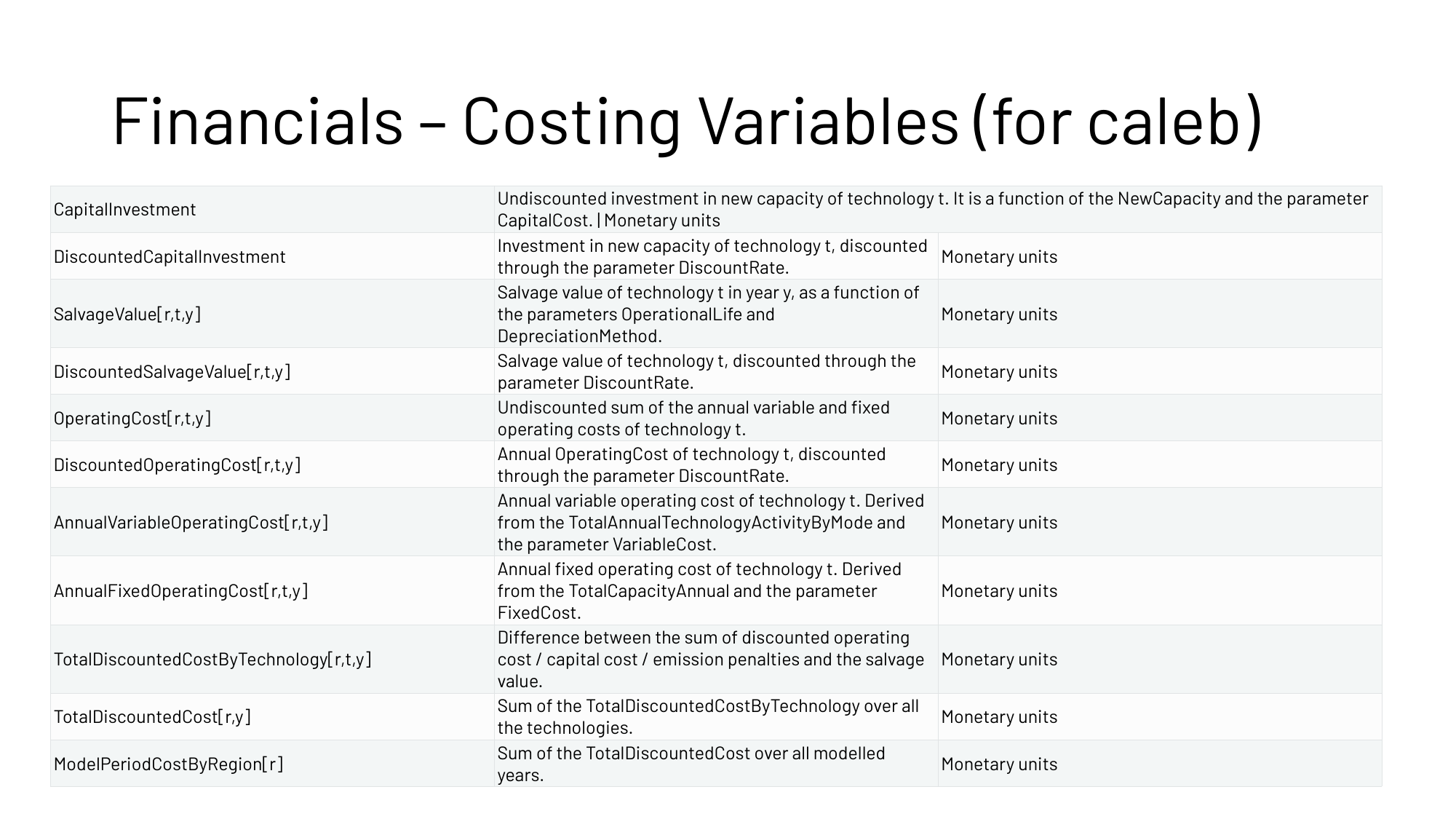

# Financials – Costing Variables (for caleb)
| CapitalInvestment | Undiscounted investment in new capacity of technology t. It is a function of the NewCapacity and the parameter CapitalCost. | Monetary units |  |
| --- | --- | --- |
| DiscountedCapitalInvestment | Investment in new capacity of technology t, discounted through the parameter DiscountRate. | Monetary units |
| SalvageValue[r,t,y] | Salvage value of technology t in year y, as a function of the parameters OperationalLife and DepreciationMethod. | Monetary units |
| DiscountedSalvageValue[r,t,y] | Salvage value of technology t, discounted through the parameter DiscountRate. | Monetary units |
| OperatingCost[r,t,y] | Undiscounted sum of the annual variable and fixed operating costs of technology t. | Monetary units |
| DiscountedOperatingCost[r,t,y] | Annual OperatingCost of technology t, discounted through the parameter DiscountRate. | Monetary units |
| AnnualVariableOperatingCost[r,t,y] | Annual variable operating cost of technology t. Derived from the TotalAnnualTechnologyActivityByMode and the parameter VariableCost. | Monetary units |
| AnnualFixedOperatingCost[r,t,y] | Annual fixed operating cost of technology t. Derived from the TotalCapacityAnnual and the parameter FixedCost. | Monetary units |
| TotalDiscountedCostByTechnology[r,t,y] | Difference between the sum of discounted operating cost / capital cost / emission penalties and the salvage value. | Monetary units |
| TotalDiscountedCost[r,y] | Sum of the TotalDiscountedCostByTechnology over all the technologies. | Monetary units |
| ModelPeriodCostByRegion[r] | Sum of the TotalDiscountedCost over all modelled years. | Monetary units |